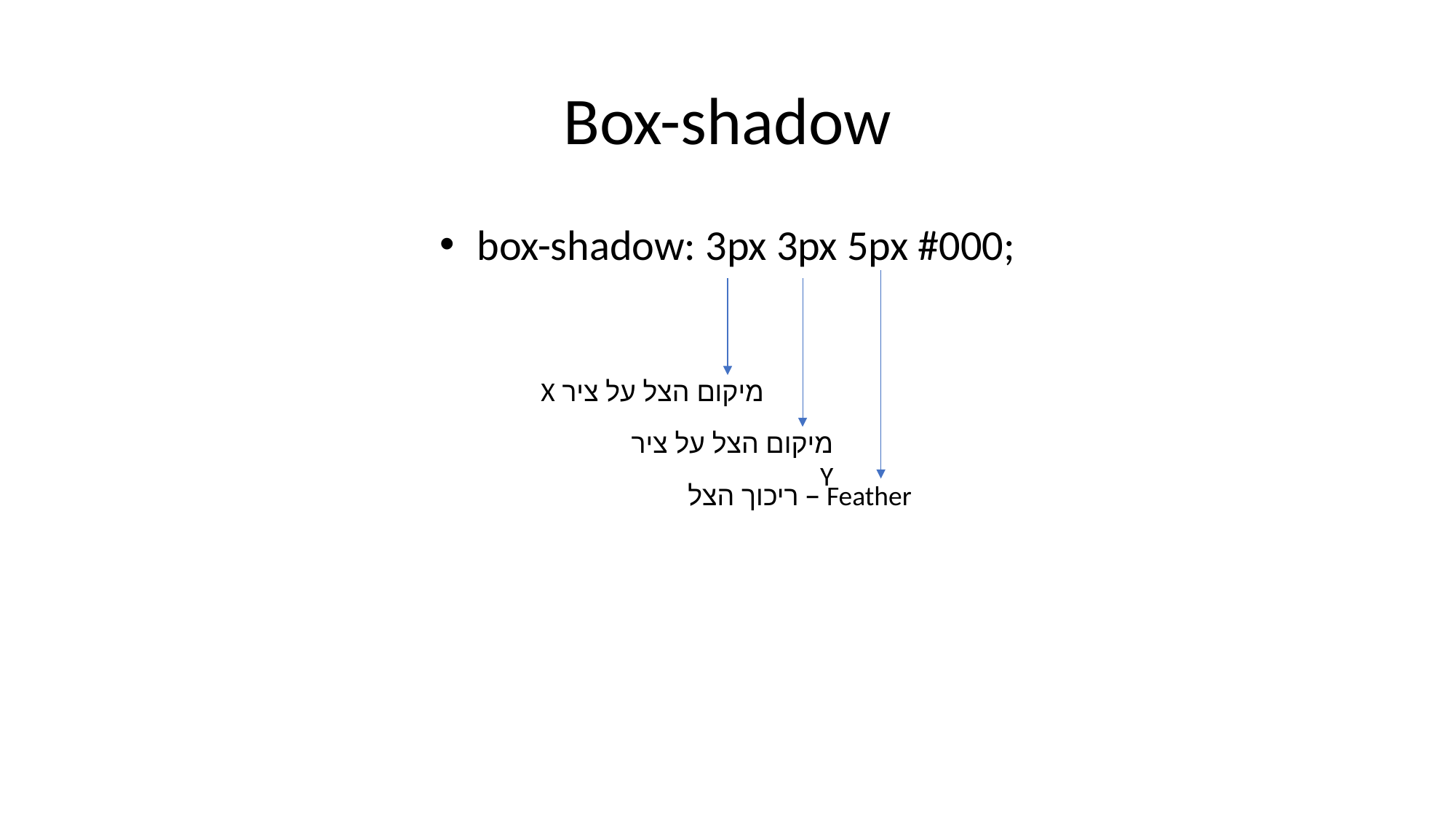

# Box-shadow
 box-shadow: 3px 3px 5px #000;
מיקום הצל על ציר X
מיקום הצל על ציר Y
Feather – ריכוך הצל